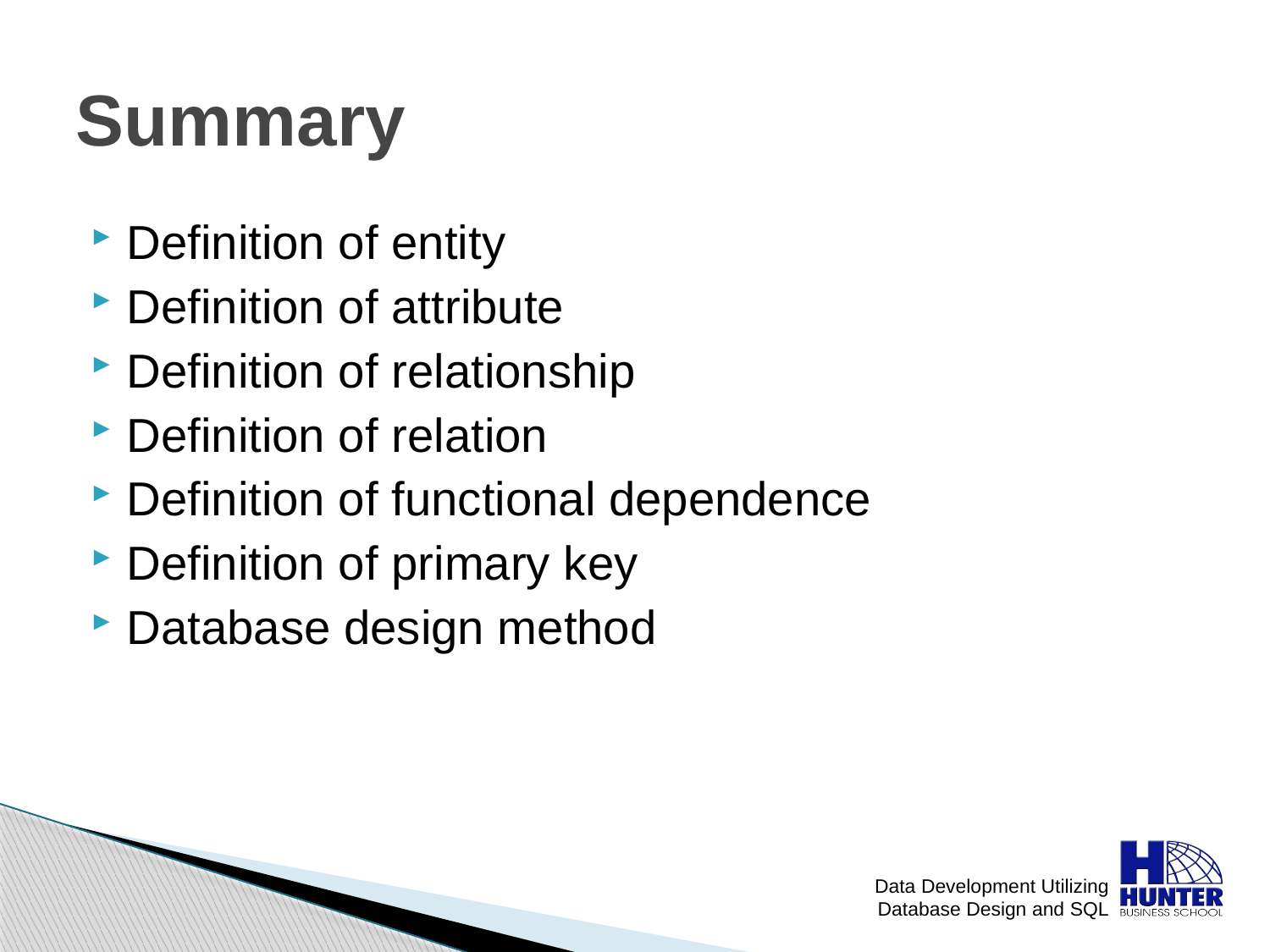

# Summary
Definition of entity
Definition of attribute
Definition of relationship
Definition of relation
Definition of functional dependence
Definition of primary key
Database design method